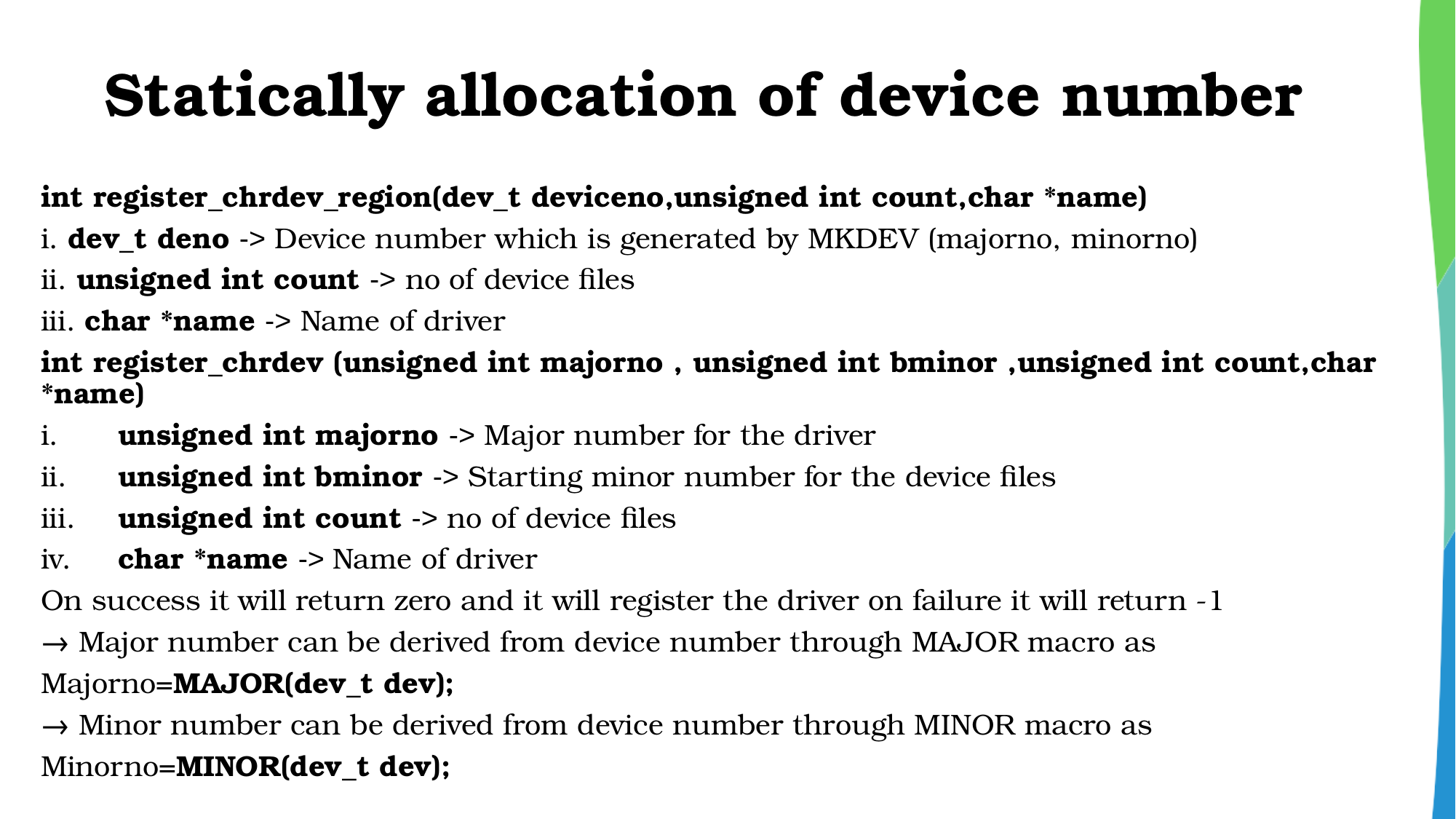

# Statically allocation of device number
int register_chrdev_region(dev_t deviceno,unsigned int count,char *name)
i. dev_t deno -> Device number which is generated by MKDEV (majorno, minorno)
ii. unsigned int count -> no of device files
iii. char *name -> Name of driver
int register_chrdev (unsigned int majorno , unsigned int bminor ,unsigned int count,char *name)
 unsigned int majorno -> Major number for the driver
 unsigned int bminor -> Starting minor number for the device files
 unsigned int count -> no of device files
 char *name -> Name of driver
On success it will return zero and it will register the driver on failure it will return -1
→ Major number can be derived from device number through MAJOR macro as
Majorno=MAJOR(dev_t dev);
→ Minor number can be derived from device number through MINOR macro as
Minorno=MINOR(dev_t dev);